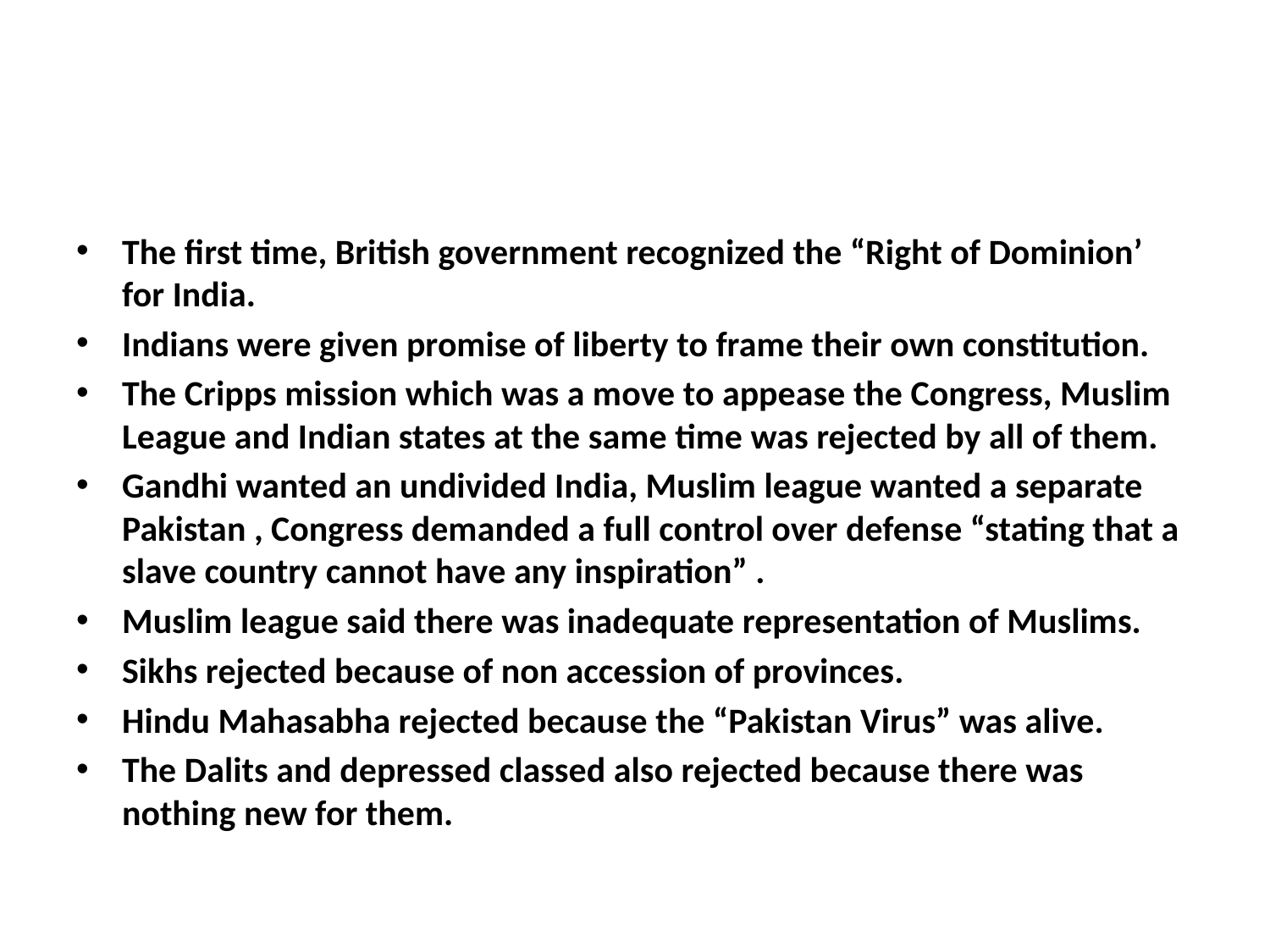

#
The first time, British government recognized the “Right of Dominion’ for India.
Indians were given promise of liberty to frame their own constitution.
The Cripps mission which was a move to appease the Congress, Muslim League and Indian states at the same time was rejected by all of them.
Gandhi wanted an undivided India, Muslim league wanted a separate Pakistan , Congress demanded a full control over defense “stating that a slave country cannot have any inspiration” .
Muslim league said there was inadequate representation of Muslims.
Sikhs rejected because of non accession of provinces.
Hindu Mahasabha rejected because the “Pakistan Virus” was alive.
The Dalits and depressed classed also rejected because there was nothing new for them.